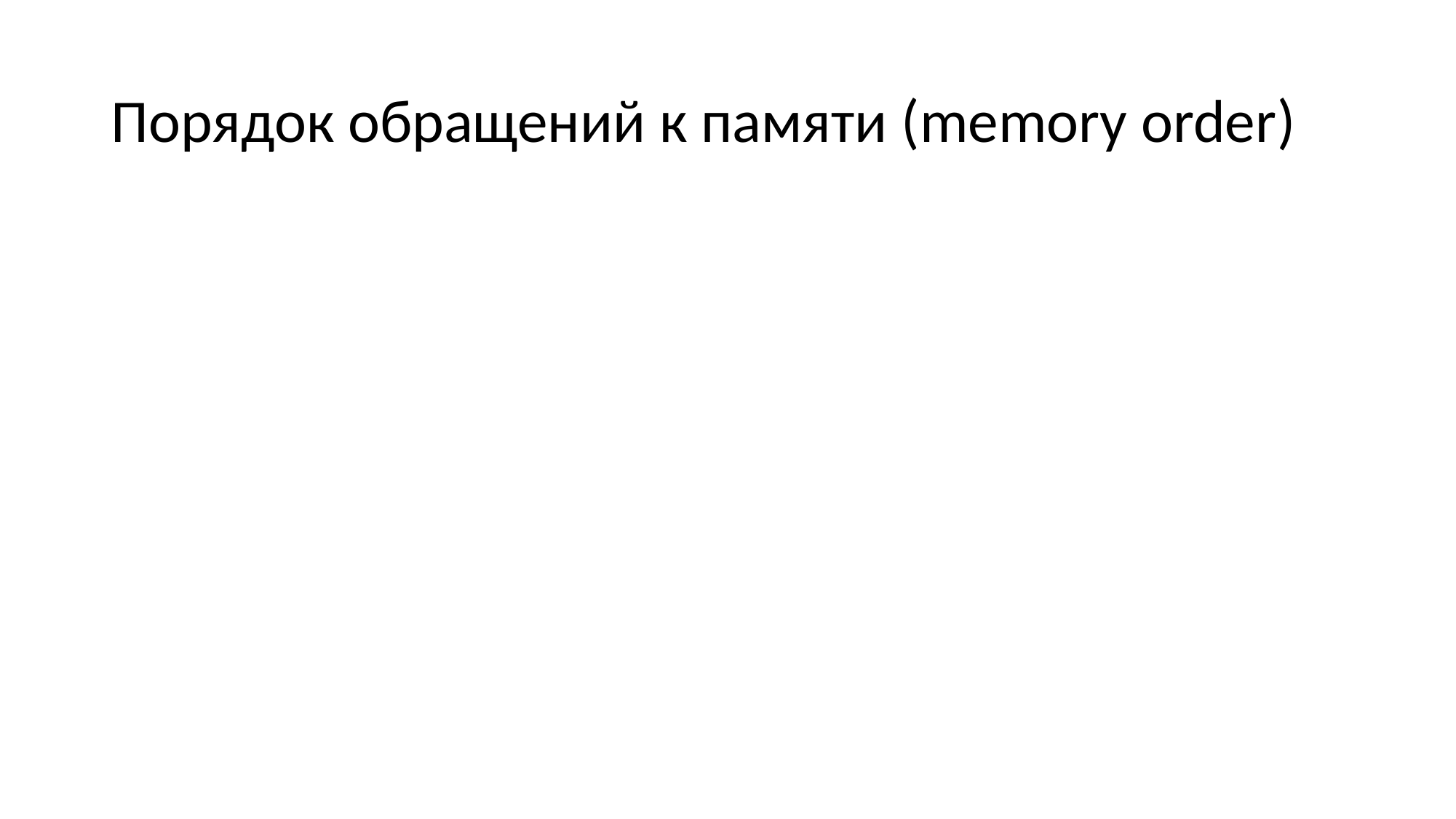

# Порядок обращений к памяти (memory order)
В данном потоке через данное обращение к атомарной переменной X ...
memory_order_relaxed
можно переносить в любую сторону любые обращения к памяти
memory_order_consume (обращение = чтение)
нельзя переносить назад по тексту никакие обращения к памяти, зависящие от результата данного чтения X
memory_order_acquire (обращение = чтение)
нельзя переносить назад по тексту никакие обращения к памяти
memory_order_release (обращение = запись)
нельзя переносить вперёд по тексту никакие обращения к памяти
memory_order_acq_rel = release + acquire
memory_order_seq_cst = release + acquire
все потоки видят одну и ту же последовательность изменений X